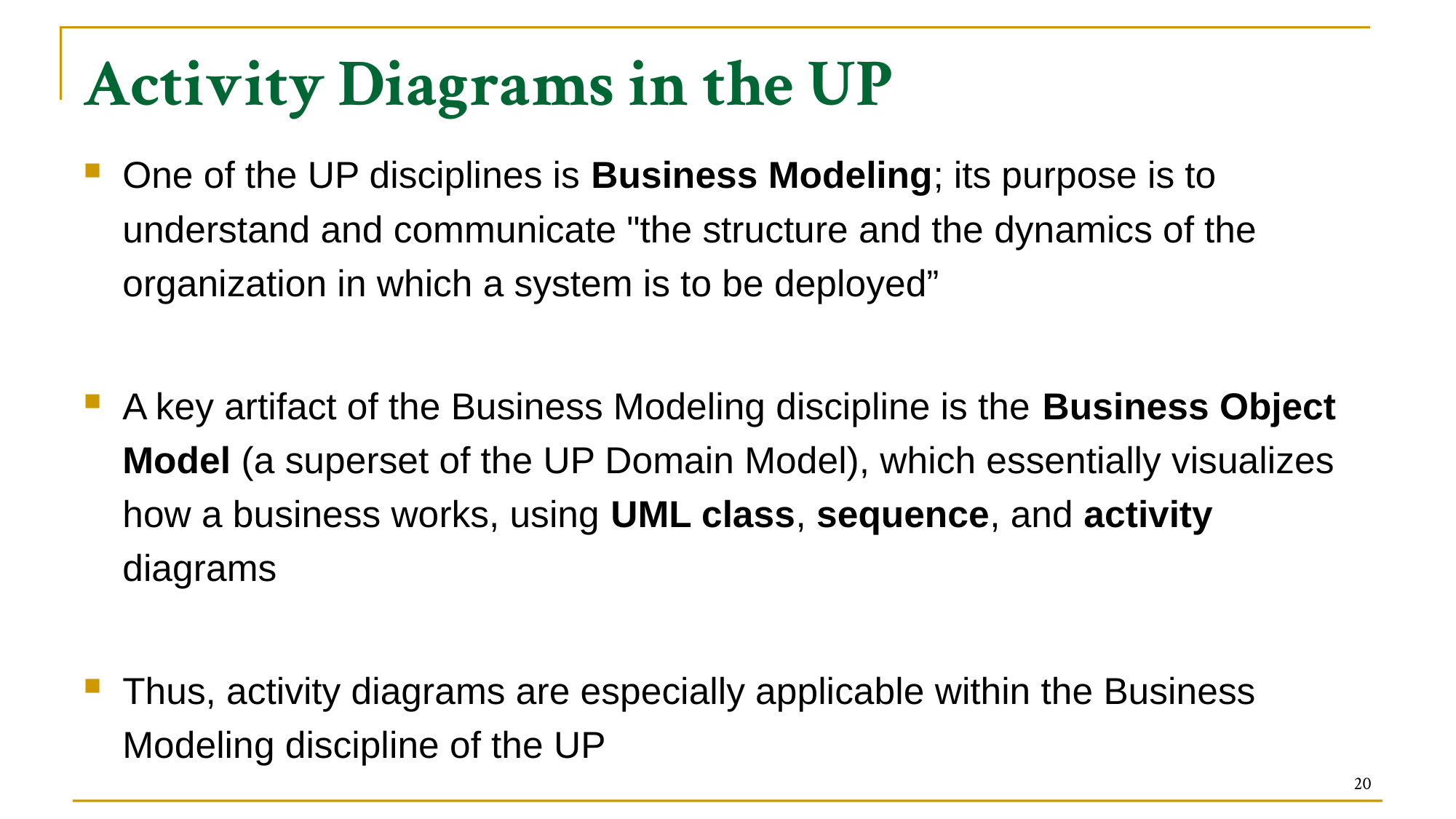

# Activity Diagrams in the UP
One of the UP disciplines is Business Modeling; its purpose is to understand and communicate "the structure and the dynamics of the organization in which a system is to be deployed”

A key artifact of the Business Modeling discipline is the Business Object Model (a superset of the UP Domain Model), which essentially visualizes how a business works, using UML class, sequence, and activity diagrams

Thus, activity diagrams are especially applicable within the Business Modeling discipline of the UP
20